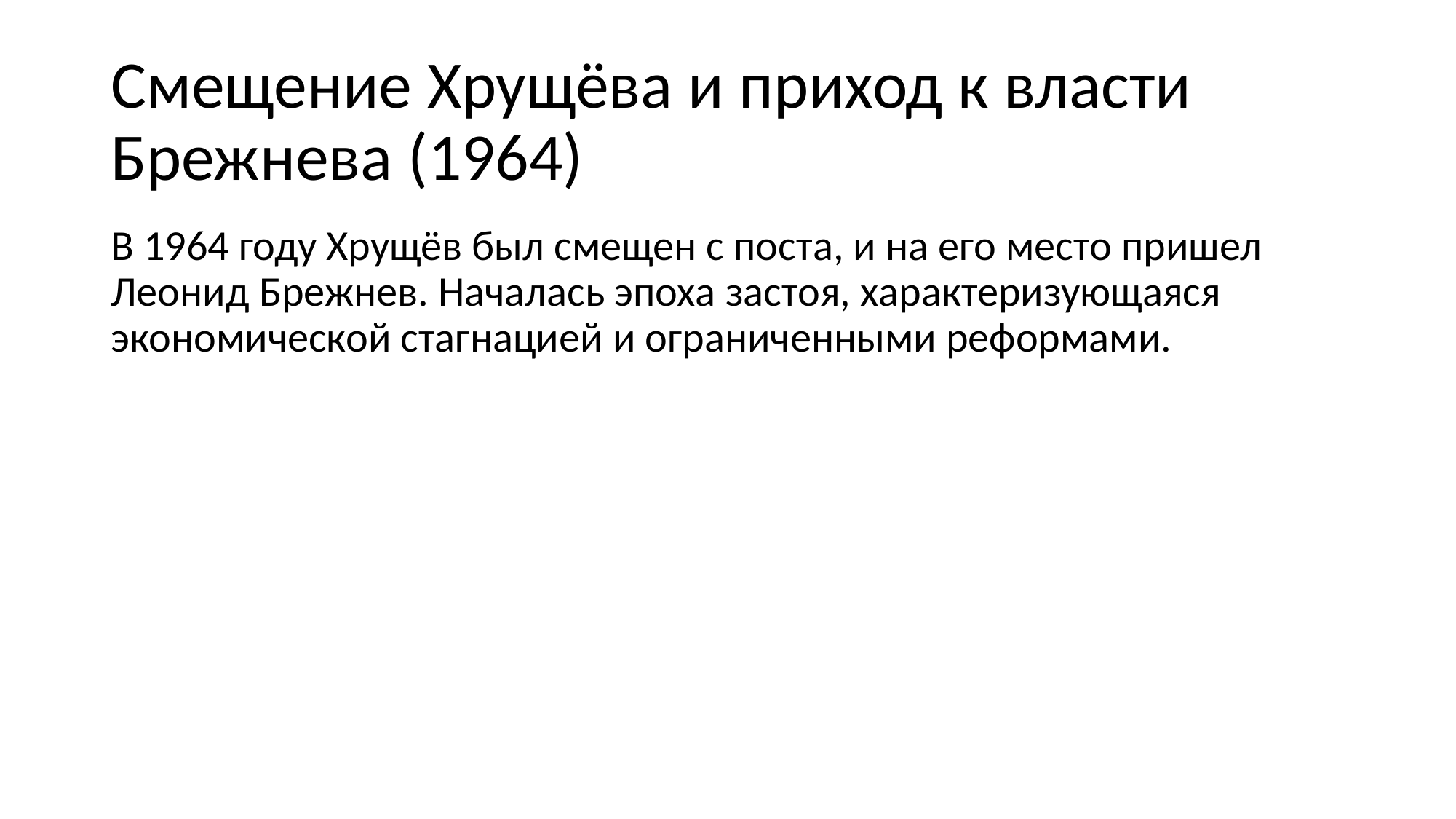

# Смещение Хрущёва и приход к власти Брежнева (1964)
В 1964 году Хрущёв был смещен с поста, и на его место пришел Леонид Брежнев. Началась эпоха застоя, характеризующаяся экономической стагнацией и ограниченными реформами.